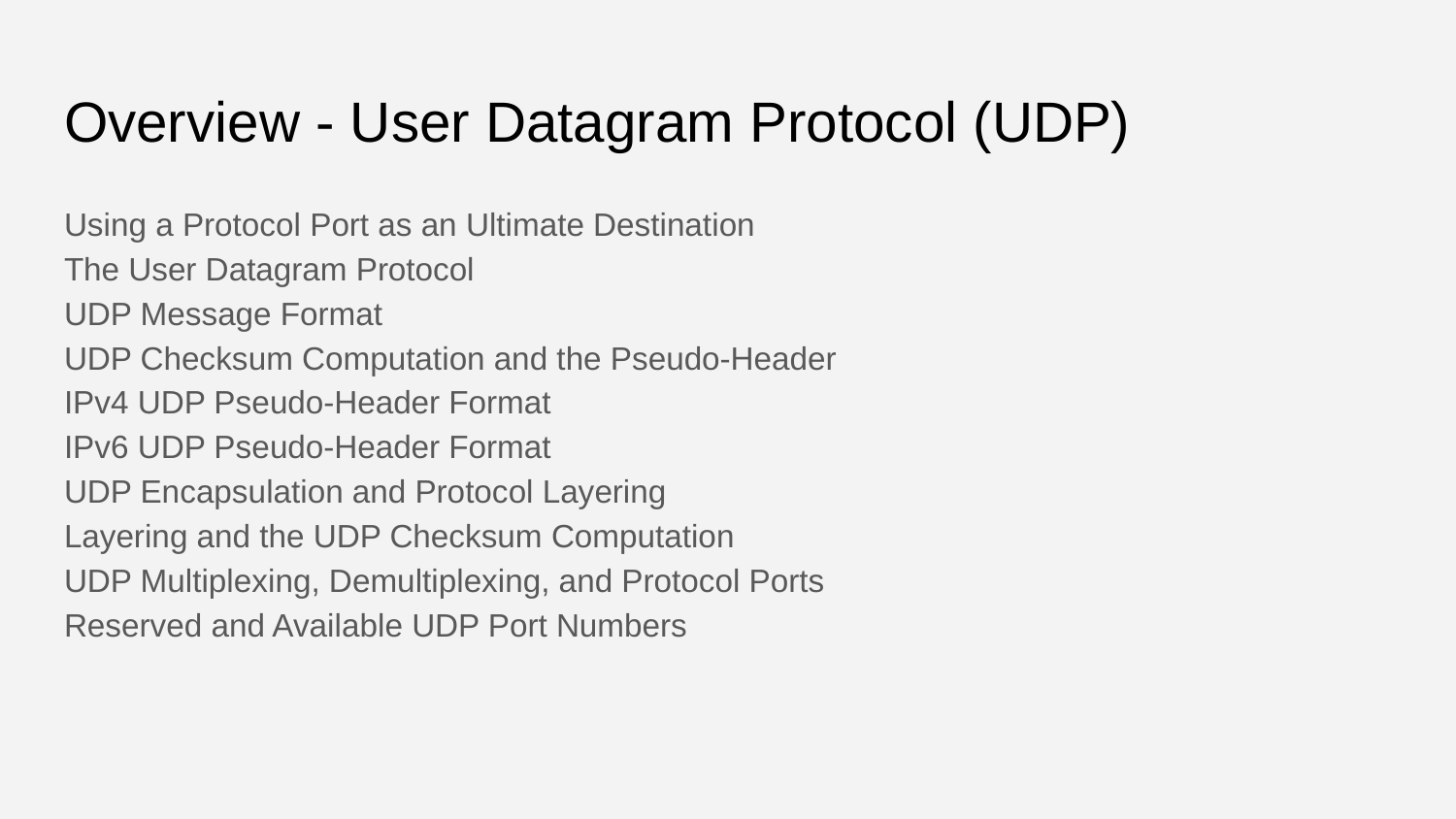

# Overview - User Datagram Protocol (UDP)
Using a Protocol Port as an Ultimate Destination
The User Datagram Protocol
UDP Message Format
UDP Checksum Computation and the Pseudo-Header
IPv4 UDP Pseudo-Header Format
IPv6 UDP Pseudo-Header Format
UDP Encapsulation and Protocol Layering
Layering and the UDP Checksum Computation
UDP Multiplexing, Demultiplexing, and Protocol Ports
Reserved and Available UDP Port Numbers